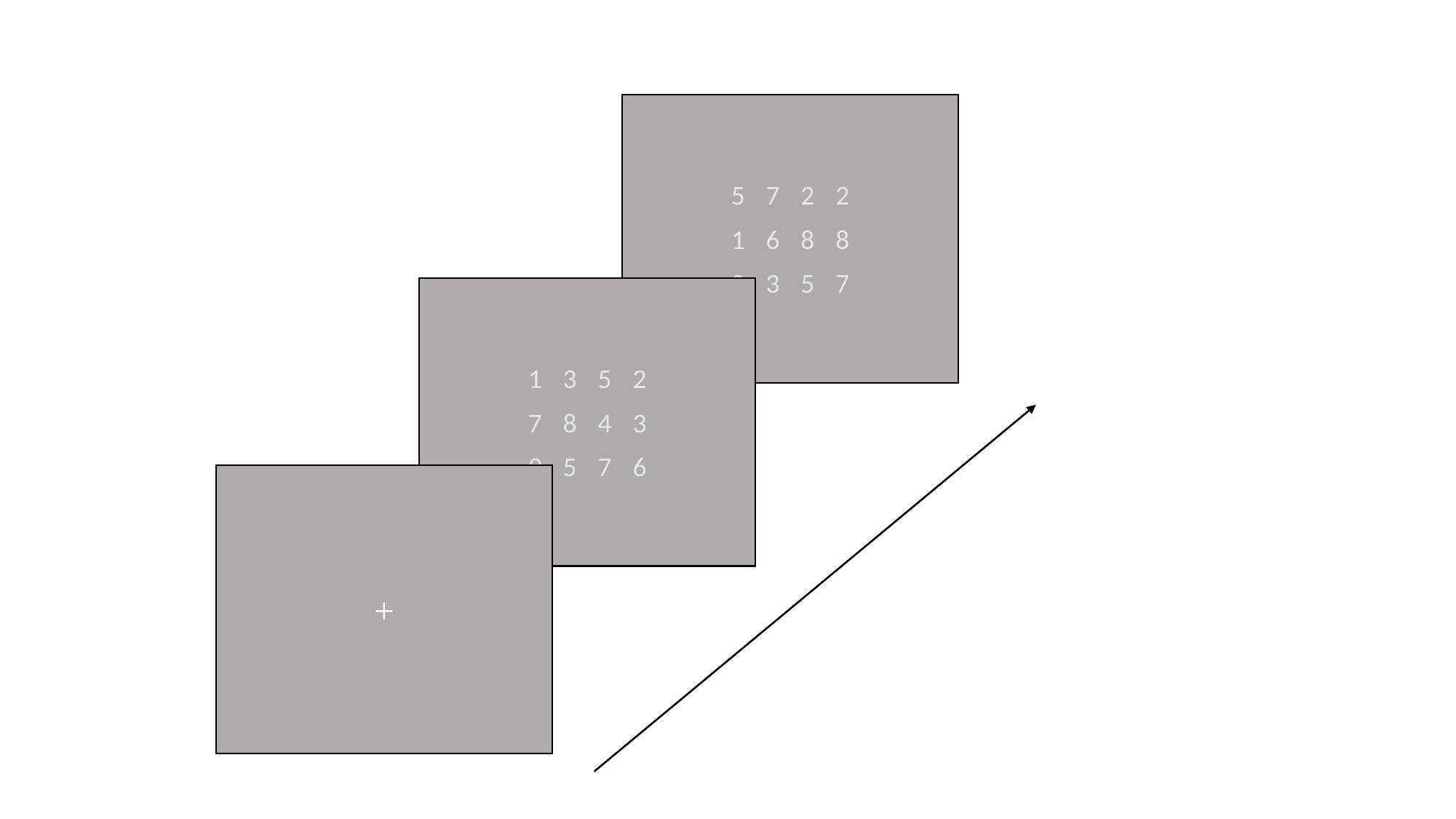

5
7
2
2
1
6
8
8
0
3
5
7

1
3
5
2
7
8
4
3
9
5
7
6
+